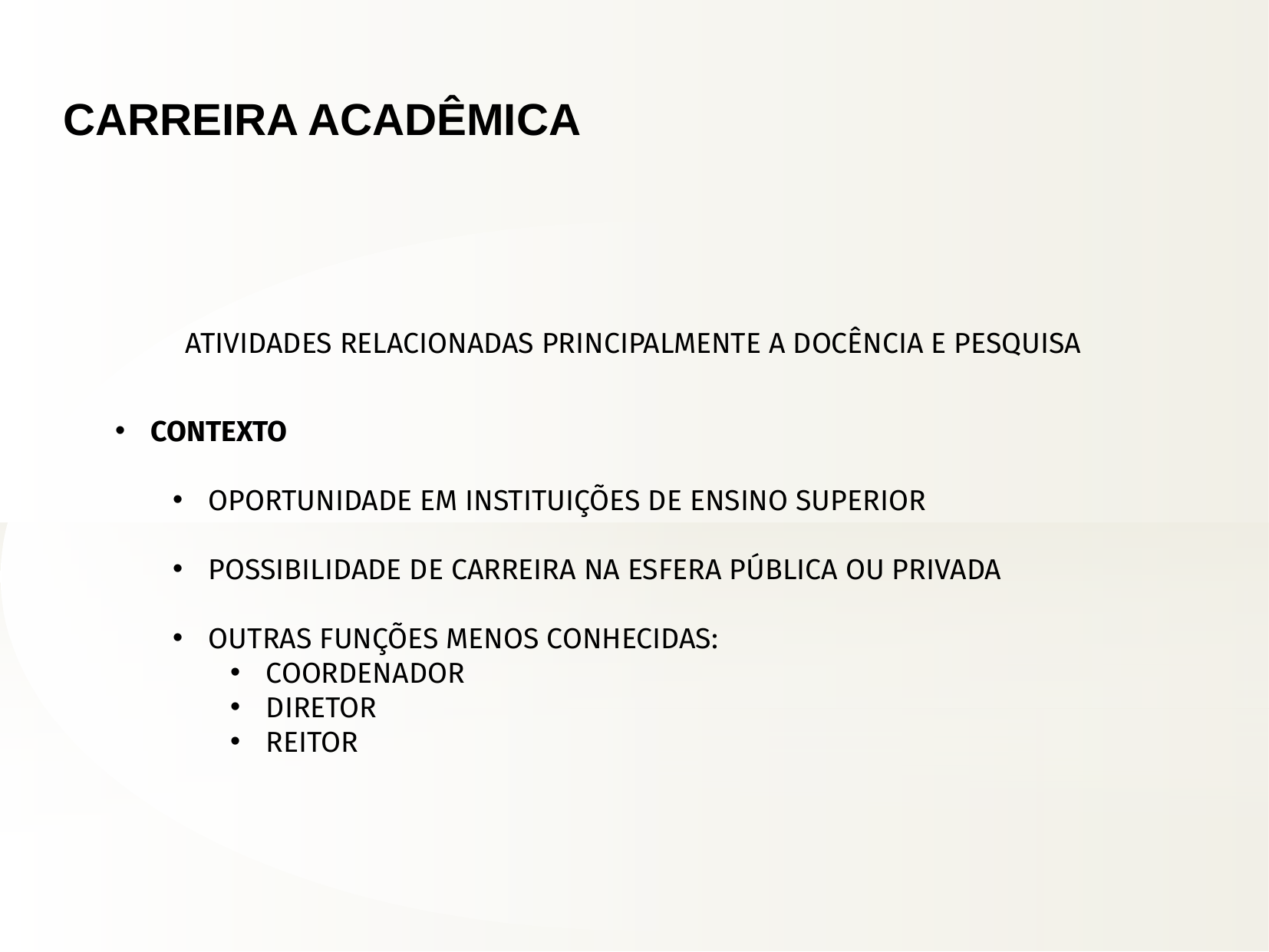

CARREIRA ACADÊMICA

 ATIVIDADES RELACIONADAS PRINCIPALMENTE A DOCÊNCIA E PESQUISA

CONTEXTO

OPORTUNIDADE EM INSTITUIÇÕES DE ENSINO SUPERIOR

POSSIBILIDADE DE CARREIRA NA ESFERA PÚBLICA OU PRIVADA

OUTRAS FUNÇÕES MENOS CONHECIDAS:
COORDENADOR
DIRETOR
REITOR